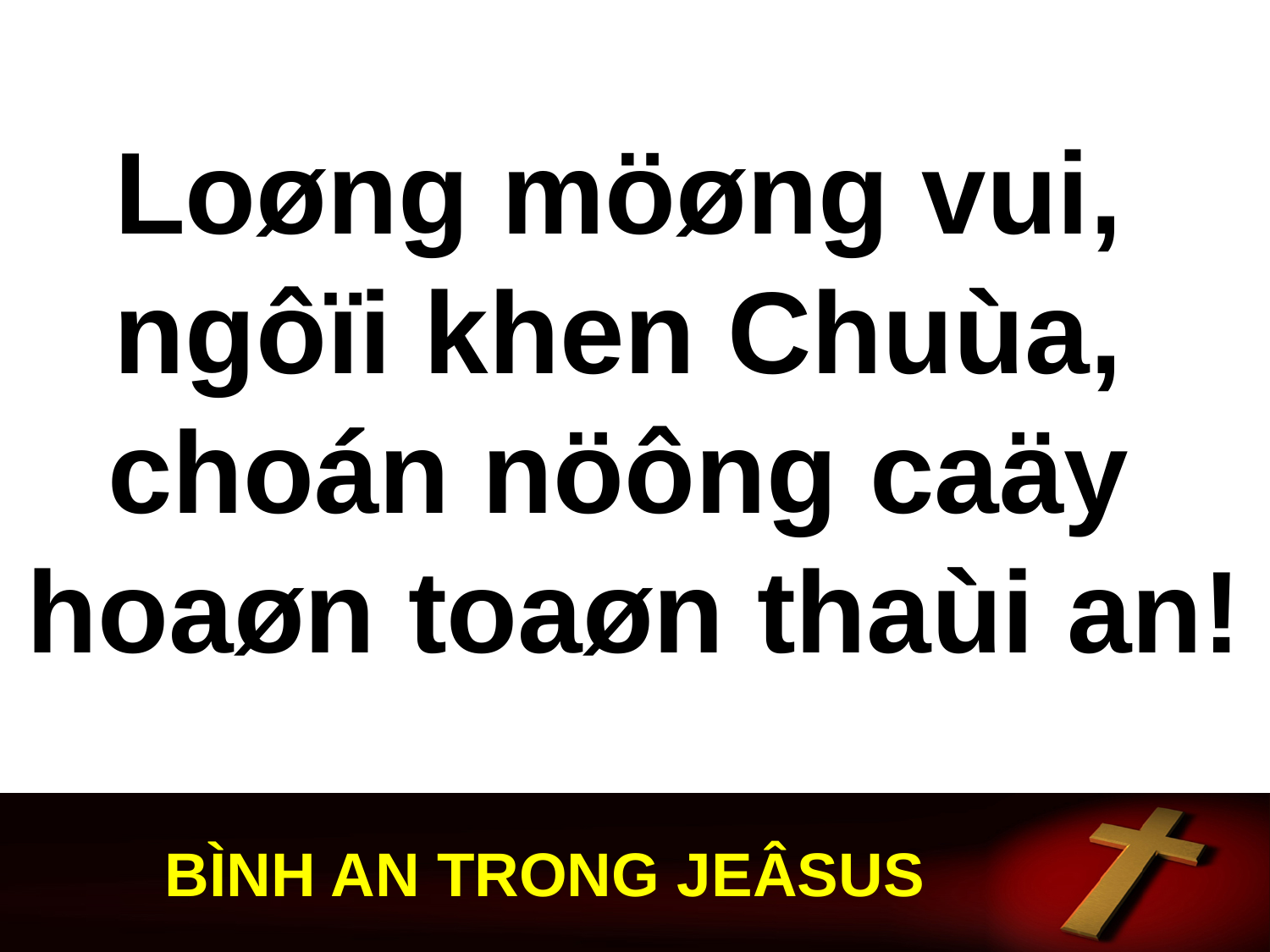

Loøng möøng vui,
ngôïi khen Chuùa,
choán nöông caäy
hoaøn toaøn thaùi an!
BÌNH AN TRONG JEÂSUS